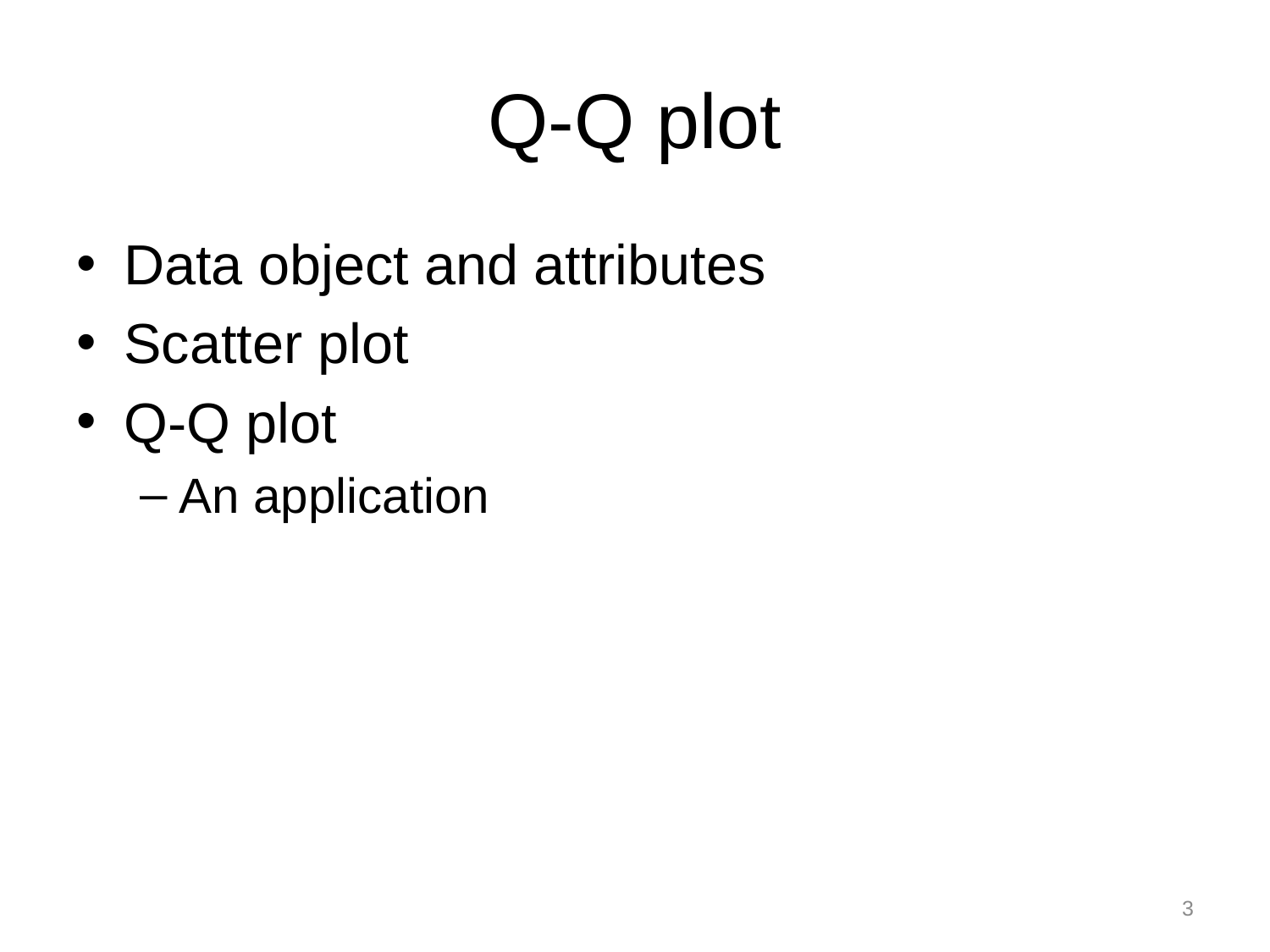

# Q-Q plot
Data object and attributes
Scatter plot
Q-Q plot
An application
3